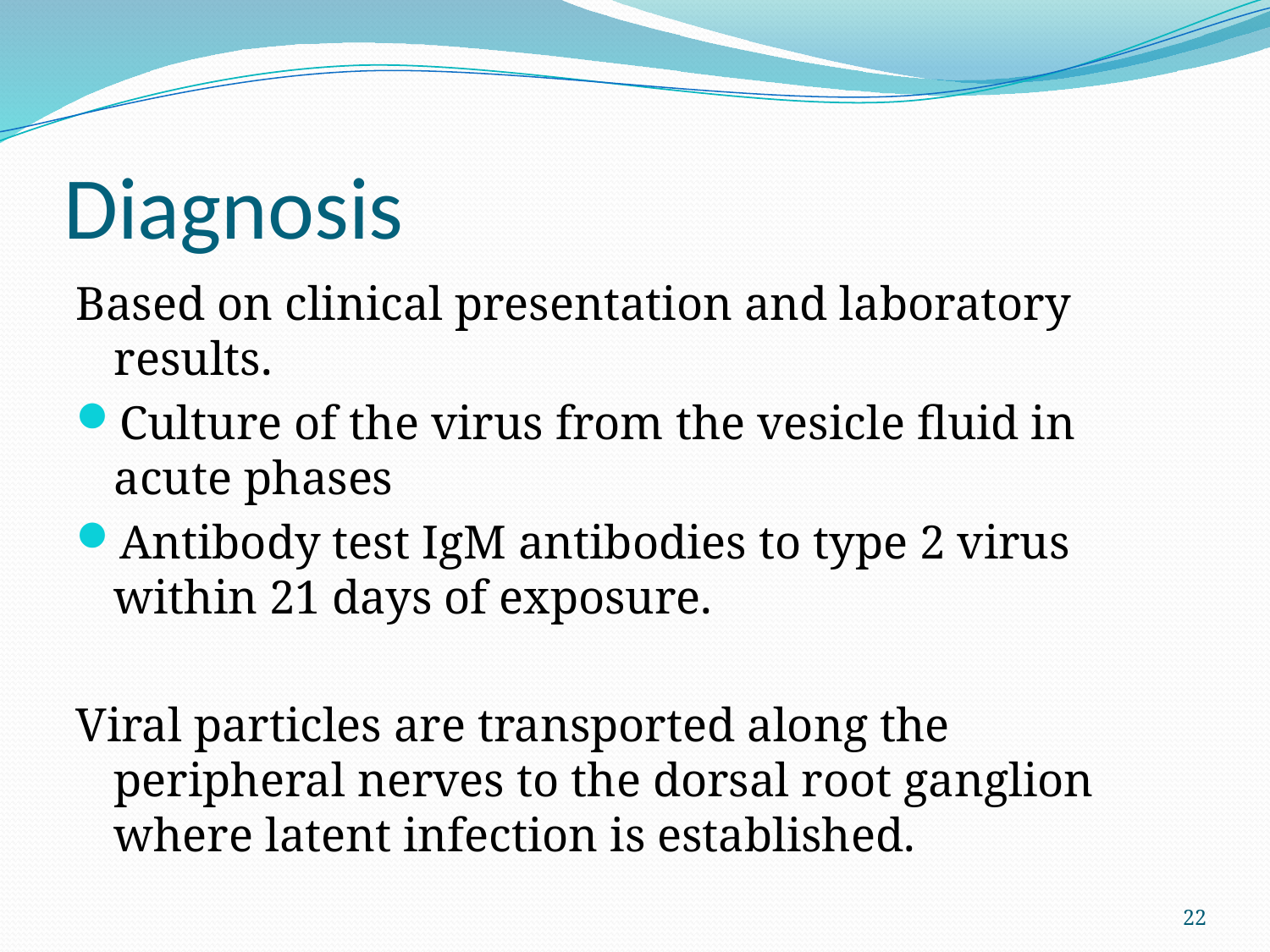

# Diagnosis
Based on clinical presentation and laboratory results.
Culture of the virus from the vesicle fluid in acute phases
Antibody test IgM antibodies to type 2 virus within 21 days of exposure.

Viral particles are transported along the peripheral nerves to the dorsal root ganglion where latent infection is established.
22